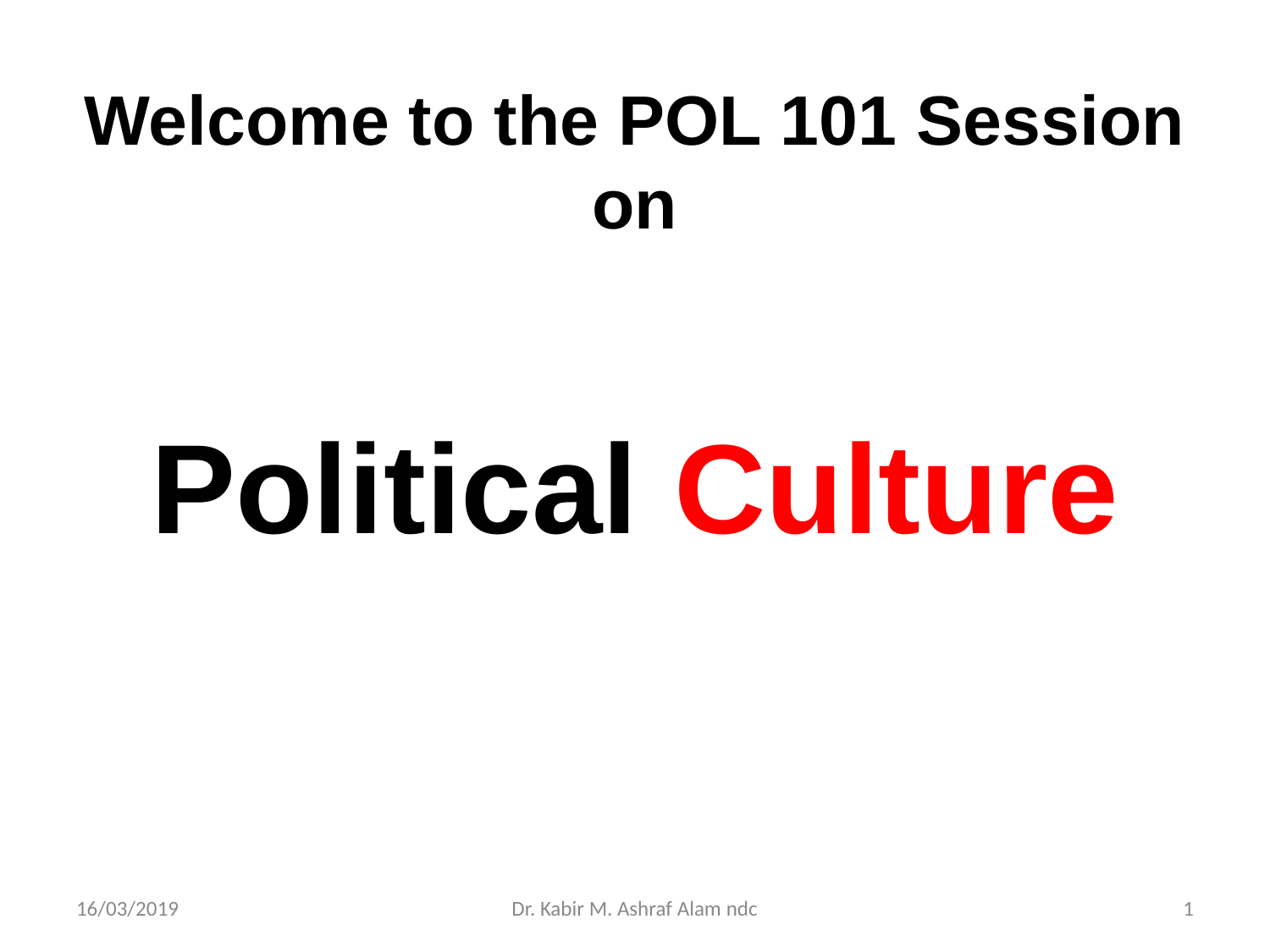

# Welcome to the POL 101 Session on

Political Culture
16/03/2019
Dr. Kabir M. Ashraf Alam ndc
1